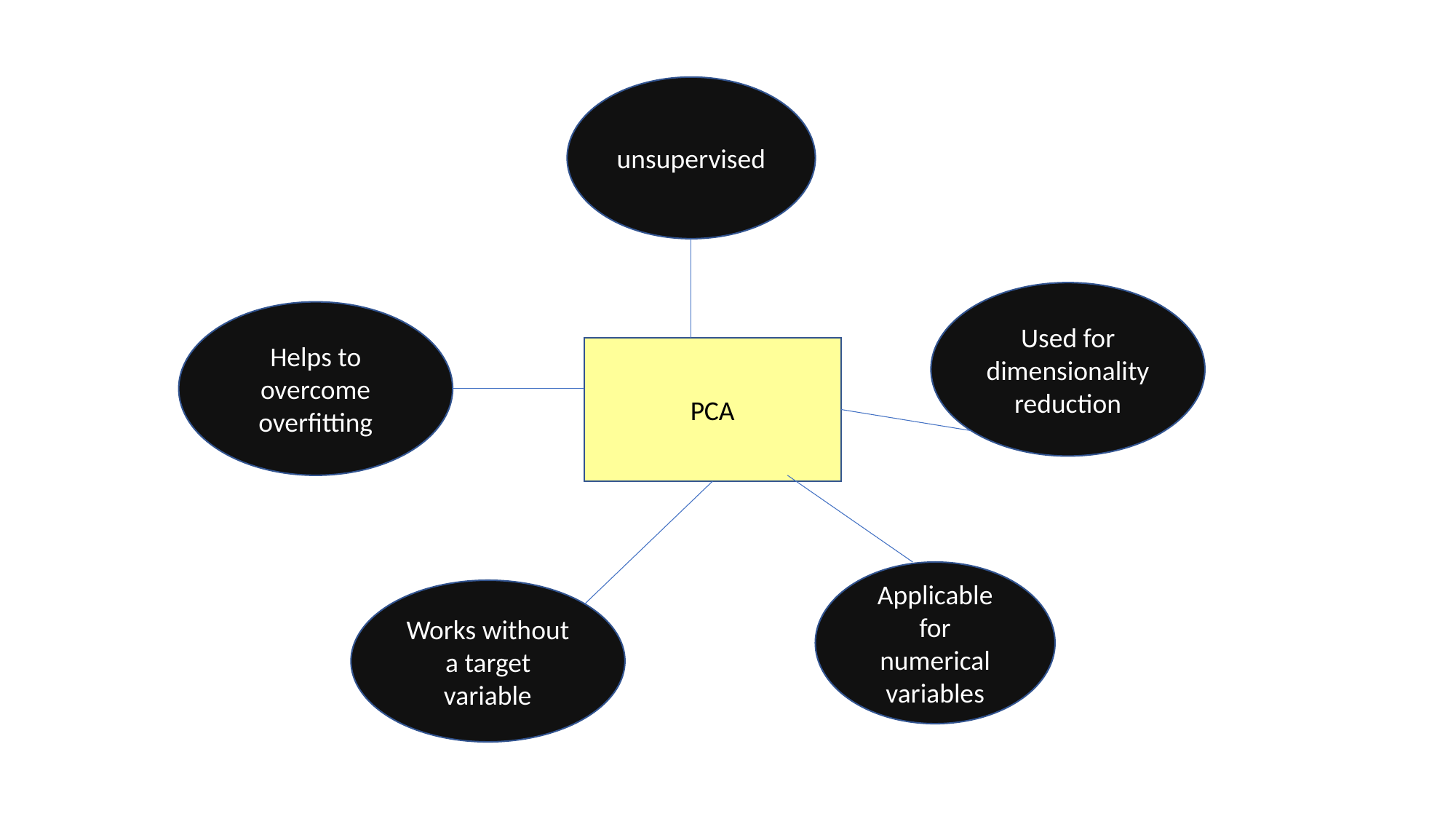

unsupervised
Used for dimensionality reduction
Helps to overcome overfitting
PCA
Applicable for numerical variables
Works without a target variable